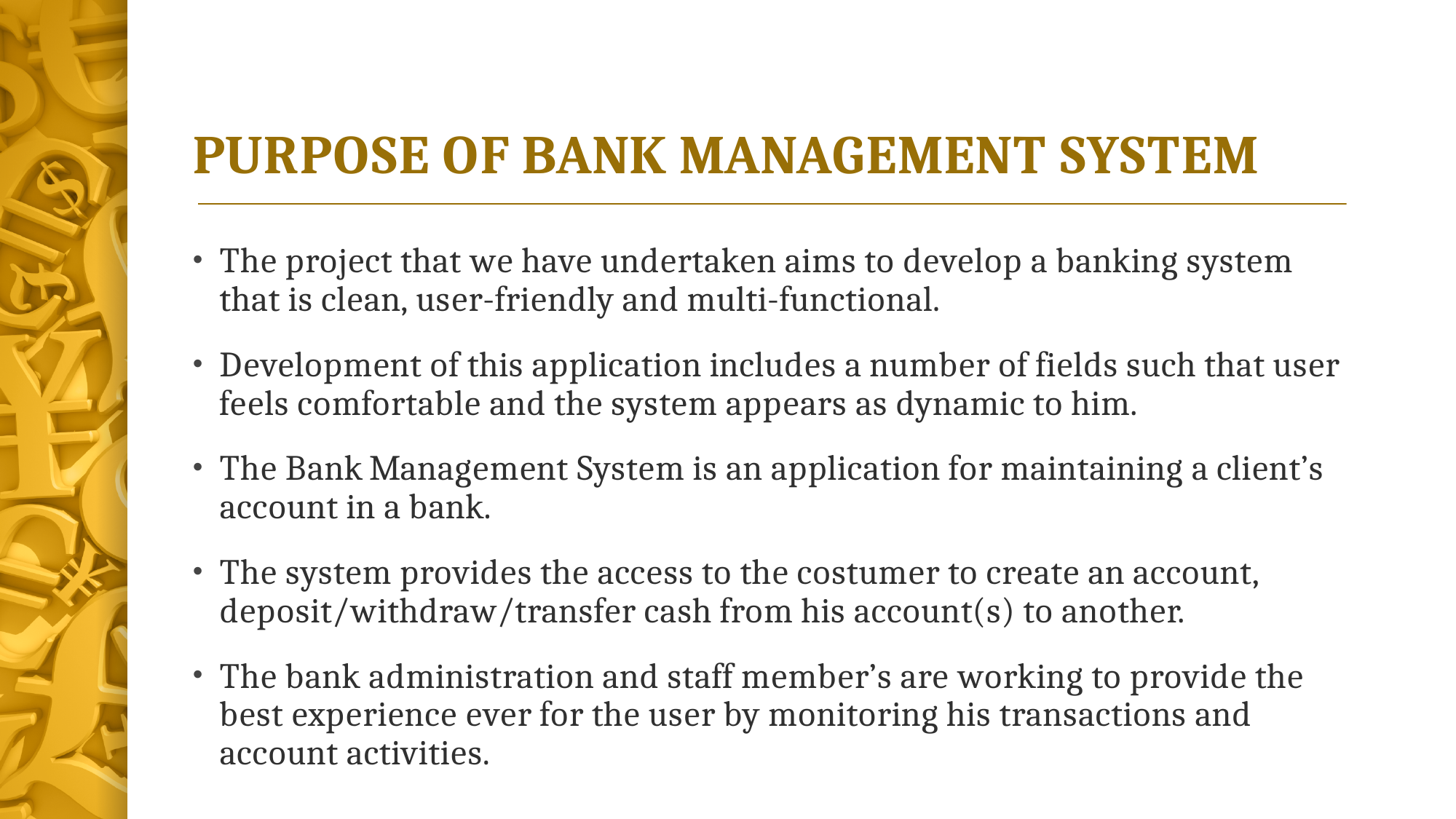

# PURPOSE OF BANK MANAGEMENT SYSTEM
The project that we have undertaken aims to develop a banking system that is clean, user-friendly and multi-functional.
Development of this application includes a number of fields such that user feels comfortable and the system appears as dynamic to him.
The Bank Management System is an application for maintaining a client’s account in a bank.
The system provides the access to the costumer to create an account, deposit/withdraw/transfer cash from his account(s) to another.
The bank administration and staff member’s are working to provide the best experience ever for the user by monitoring his transactions and account activities.